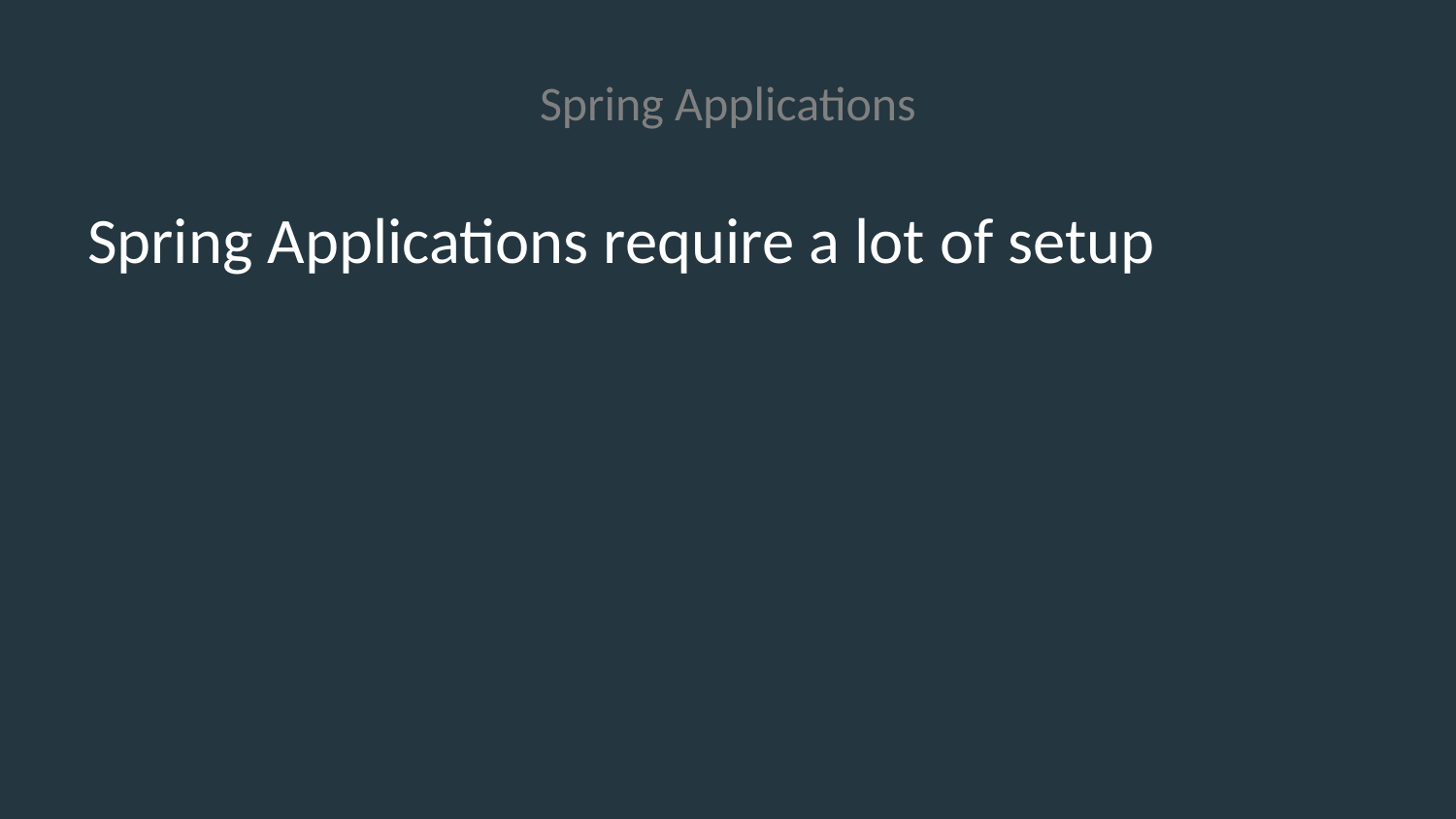

# Spring Applications
Spring Applications require a lot of setup